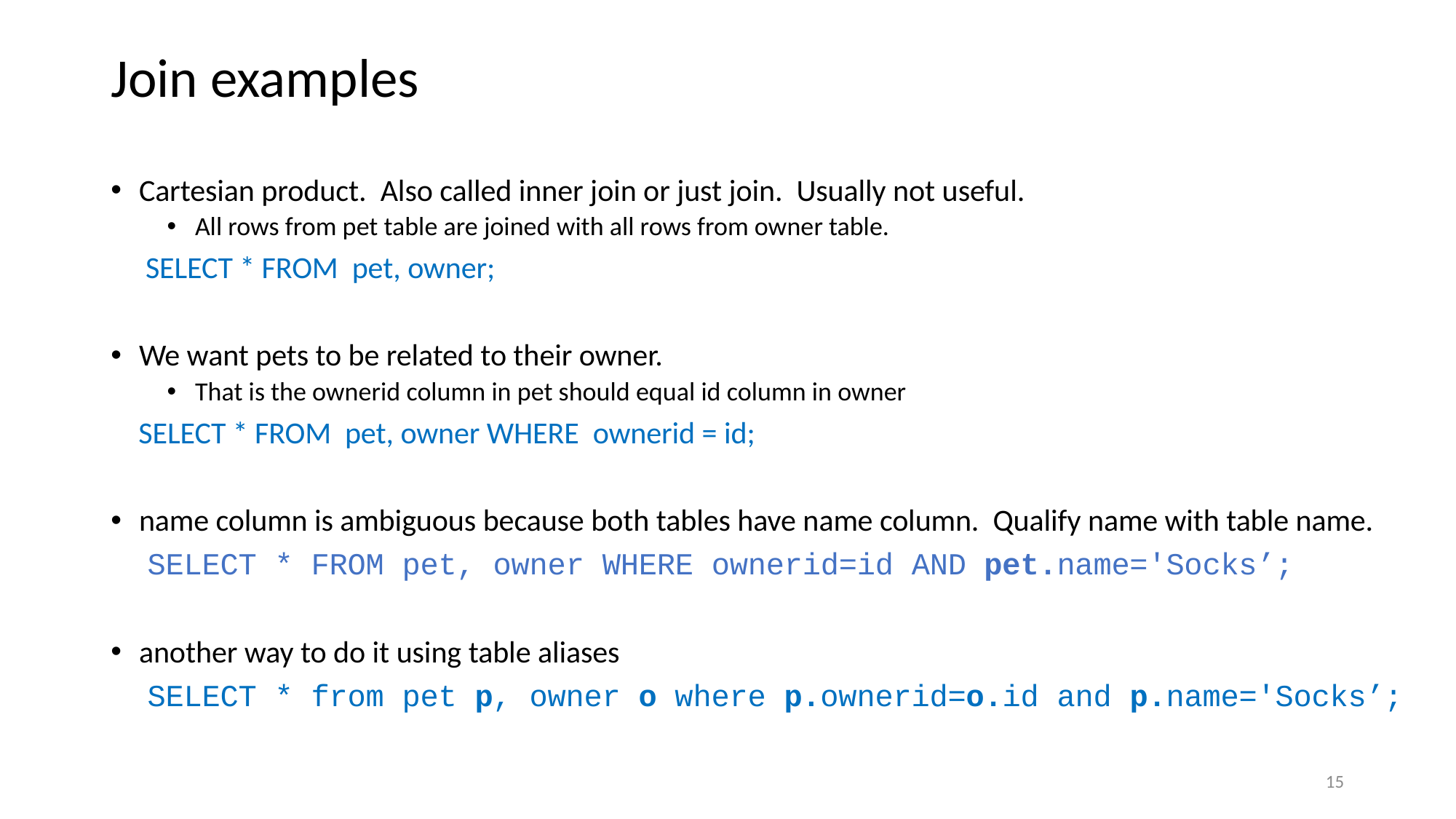

# Join examples
Cartesian product.  Also called inner join or just join.  Usually not useful.
All rows from pet table are joined with all rows from owner table.
     SELECT * FROM  pet, owner;

We want pets to be related to their owner.
That is the ownerid column in pet should equal id column in owner
    SELECT * FROM  pet, owner WHERE  ownerid = id;

name column is ambiguous because both tables have name column.  Qualify name with table name.
  SELECT * FROM pet, owner WHERE ownerid=id AND pet.name='Socks’;

another way to do it using table aliases
  SELECT * from pet p, owner o where p.ownerid=o.id and p.name='Socks’;

15